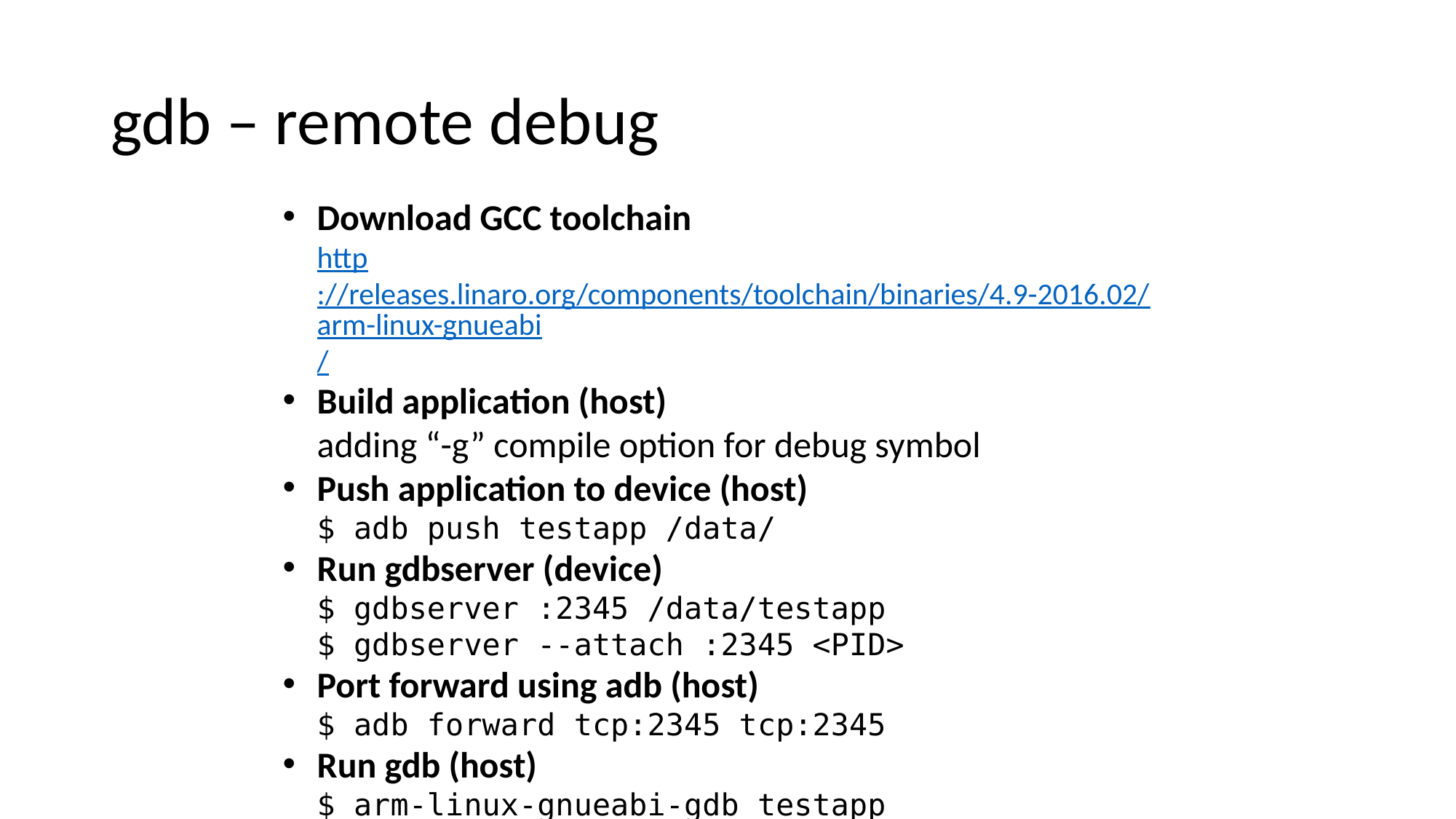

# gdb – remote debug
Download GCC toolchain
http://releases.linaro.org/components/toolchain/binaries/4.9-2016.02/arm-linux-gnueabi/
Build application (host)
adding “-g” compile option for debug symbol
Push application to device (host)
$ adb push testapp /data/
Run gdbserver (device)
$ gdbserver :2345 /data/testapp
$ gdbserver --attach :2345 <PID>
Port forward using adb (host)
$ adb forward tcp:2345 tcp:2345
Run gdb (host)
$ arm-linux-gnueabi-gdb testapp
(gdb) target remote :2345